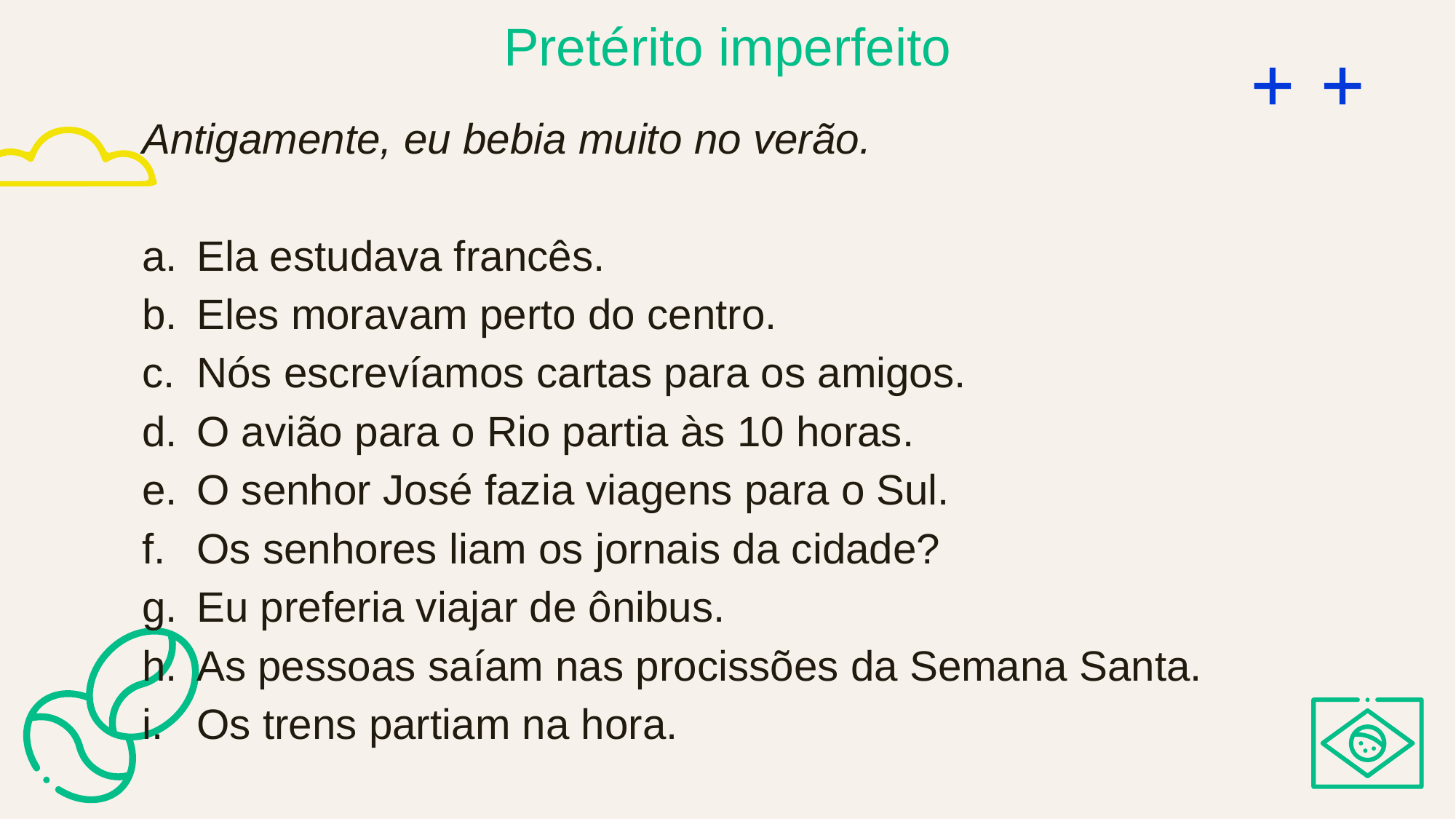

# Pretérito imperfeito
Antigamente, eu bebia muito no verão.

Ela estudava francês.
Eles moravam perto do centro.
Nós escrevíamos cartas para os amigos.
O avião para o Rio partia às 10 horas.
O senhor José fazia viagens para o Sul.
Os senhores liam os jornais da cidade?
Eu preferia viajar de ônibus.
As pessoas saíam nas procissões da Semana Santa.
Os trens partiam na hora.